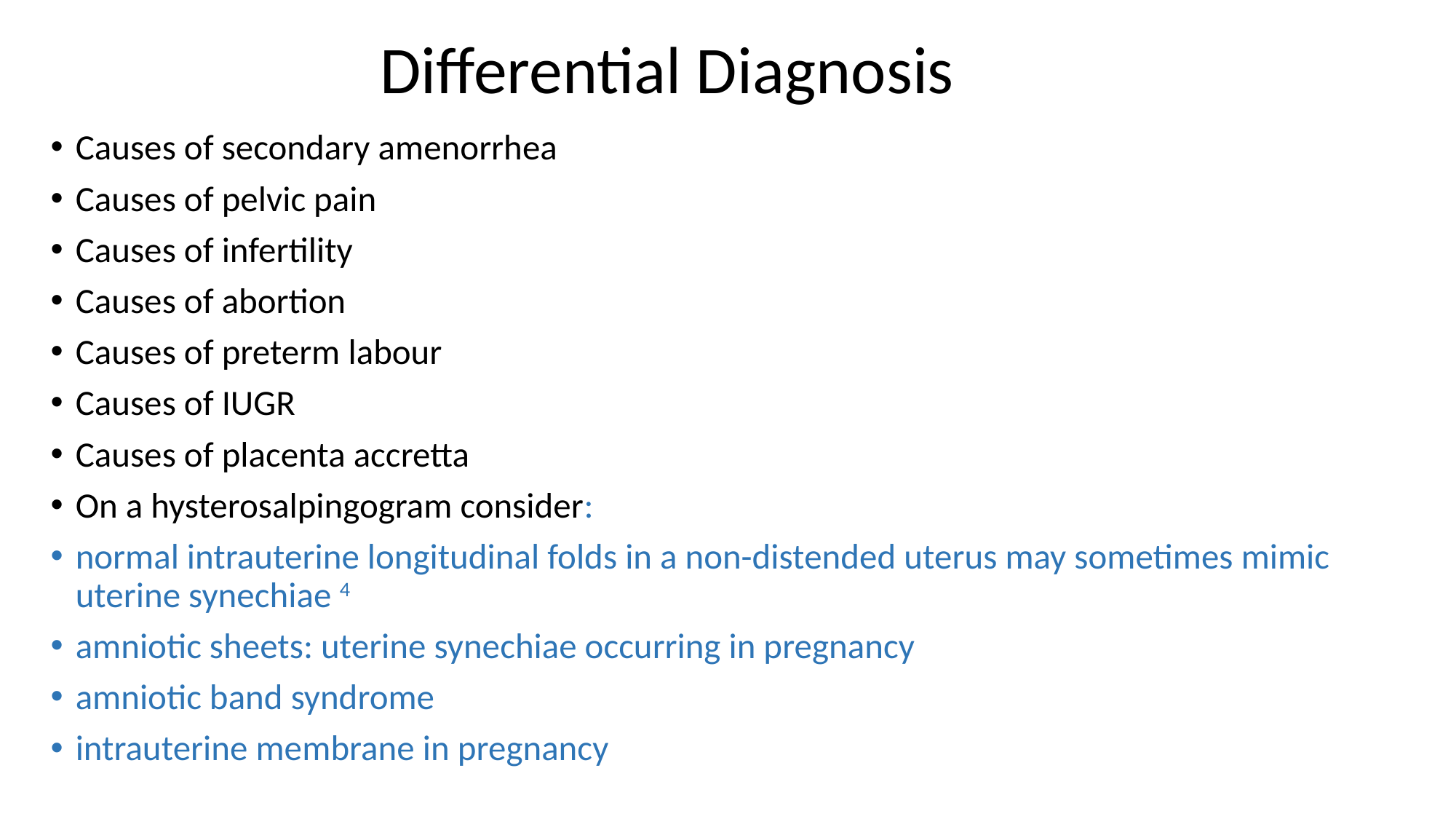

# Differential Diagnosis
Causes of secondary amenorrhea
Causes of pelvic pain
Causes of infertility
Causes of abortion
Causes of preterm labour
Causes of IUGR
Causes of placenta accretta
On a hysterosalpingogram consider:
normal intrauterine longitudinal folds in a non-distended uterus may sometimes mimic uterine synechiae 4
amniotic sheets: uterine synechiae occurring in pregnancy
amniotic band syndrome
intrauterine membrane in pregnancy